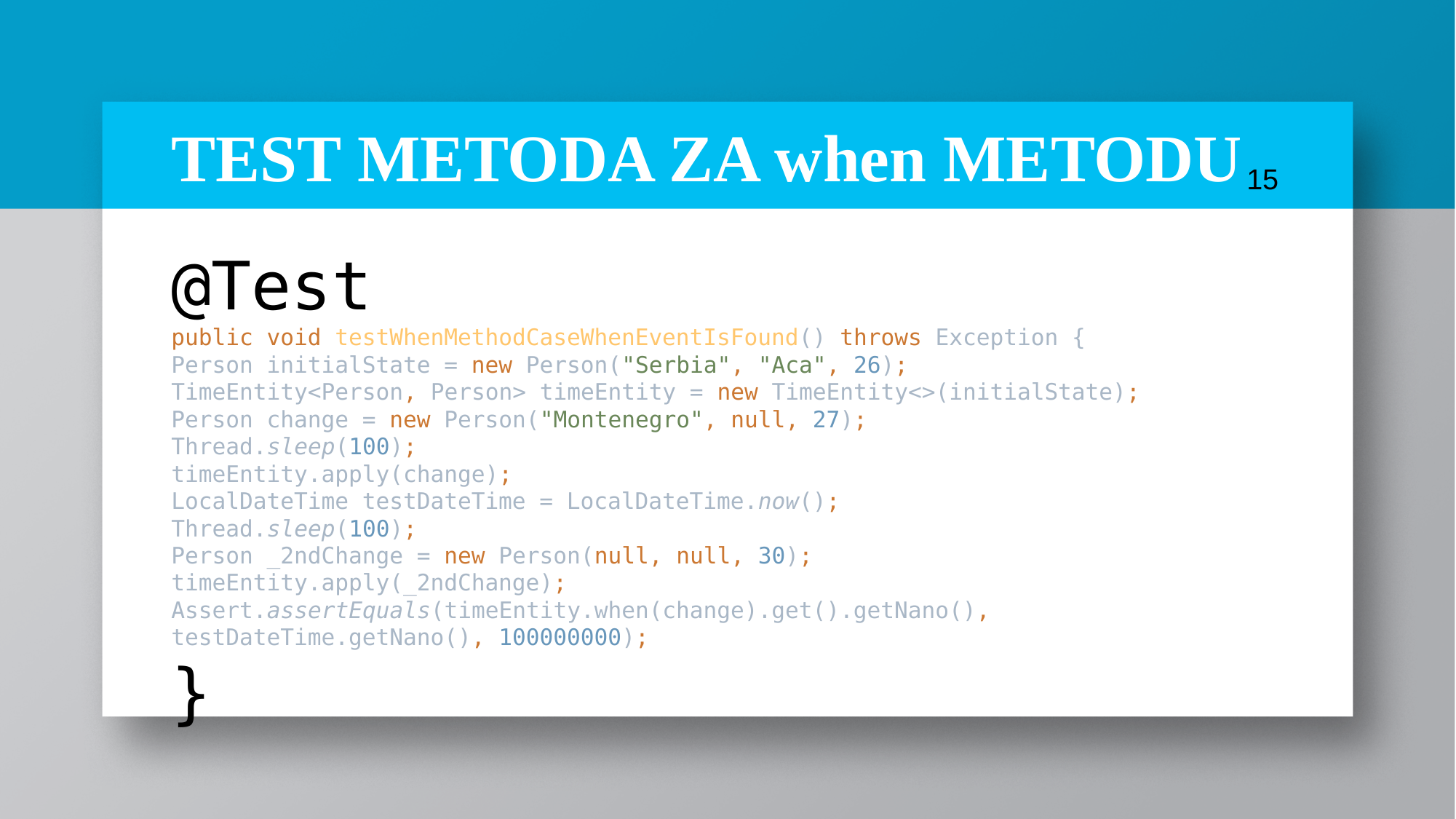

TEST METODA ZA when METODU
15
@Test
public void testWhenMethodCaseWhenEventIsFound() throws Exception {
Person initialState = new Person("Serbia", "Aca", 26);
TimeEntity<Person, Person> timeEntity = new TimeEntity<>(initialState);
Person change = new Person("Montenegro", null, 27);
Thread.sleep(100);
timeEntity.apply(change);
LocalDateTime testDateTime = LocalDateTime.now();
Thread.sleep(100);
Person _2ndChange = new Person(null, null, 30);
timeEntity.apply(_2ndChange);
Assert.assertEquals(timeEntity.when(change).get().getNano(), testDateTime.getNano(), 100000000);
}